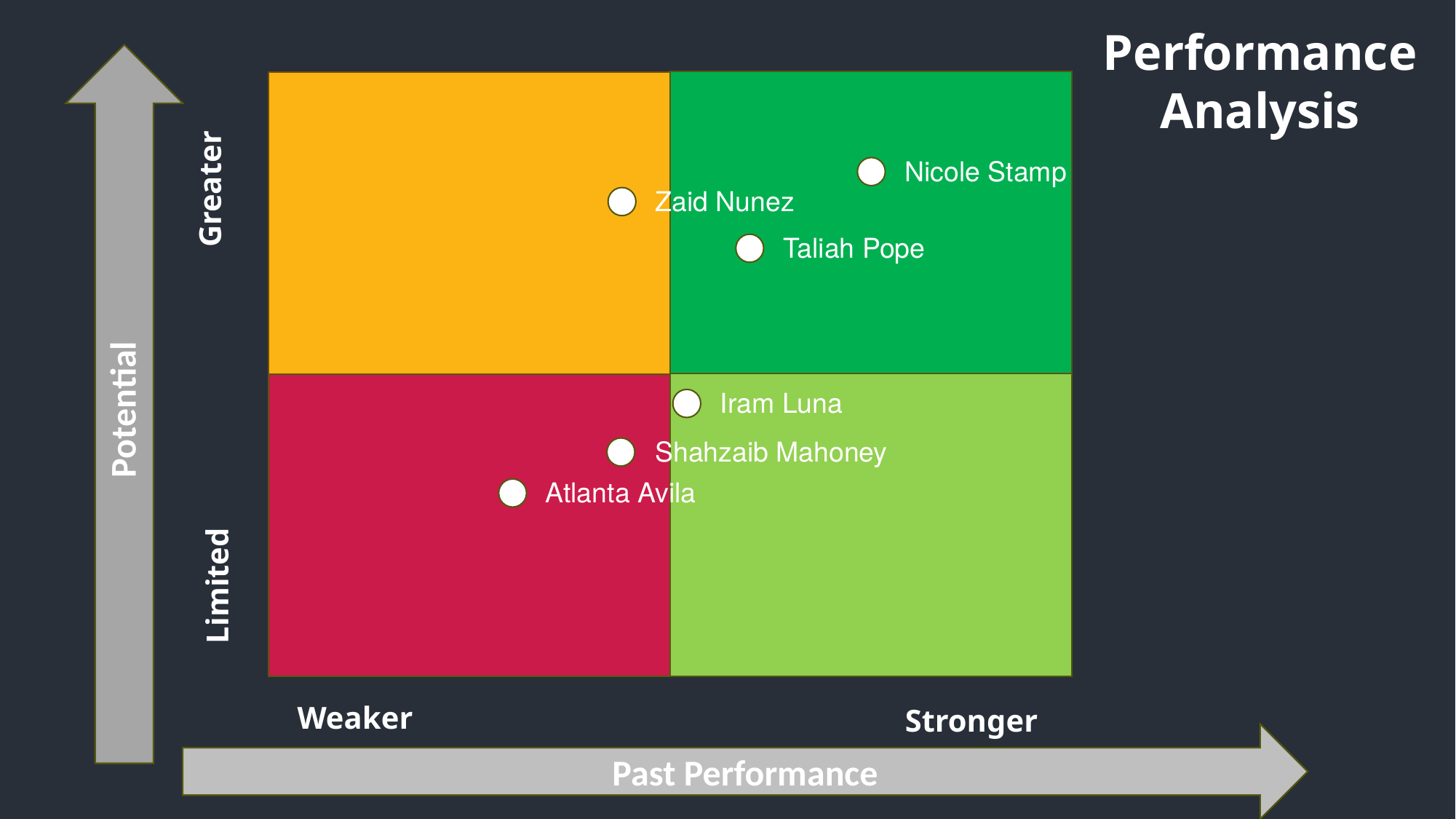

Performance Analysis

Nicole Stamp

Greater
Zaid Nunez

Taliah Pope

Iram Luna
Potential

Potential
Shahzaib Mahoney

Atlanta Avila

Limited
Weaker
Stronger

Past Performance